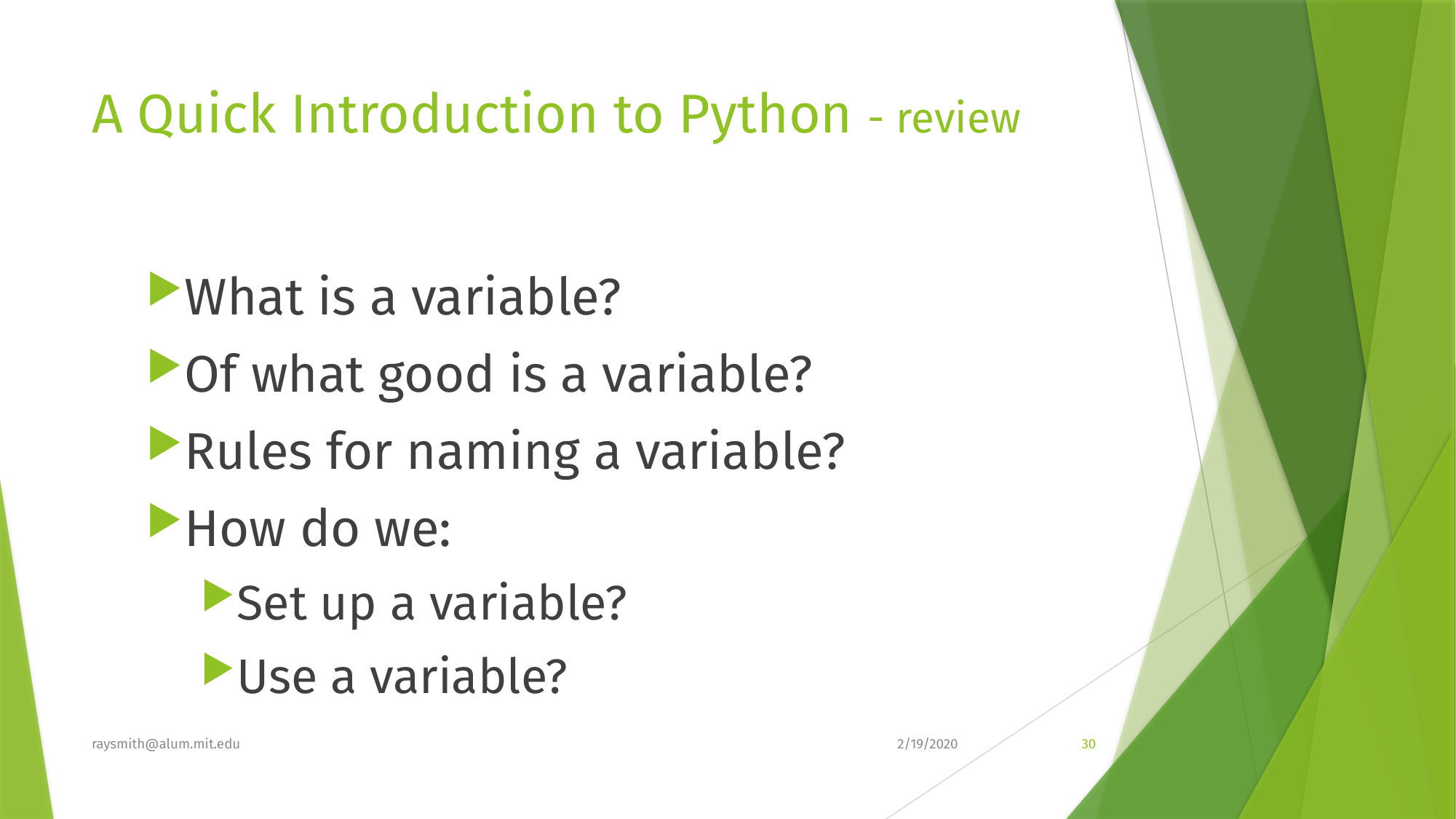

# A Quick Introduction to Python - review
What is a variable?
Of what good is a variable?
Rules for naming a variable?
How do we:
Set up a variable?
Use a variable?

raysmith@alum.mit.edu
2/19/2020
30